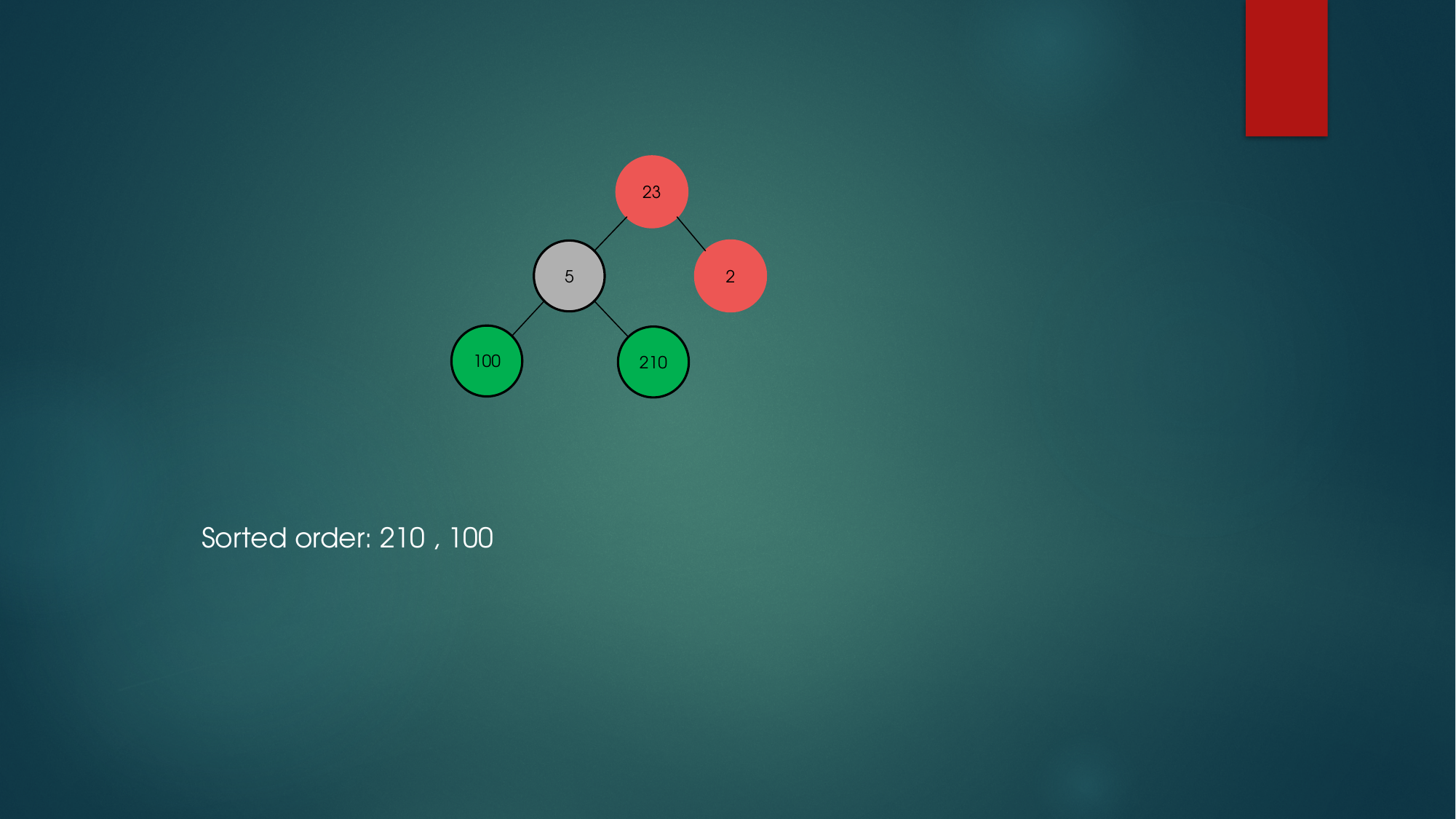

23
5
2
100
210
Sorted order: 210 , 100